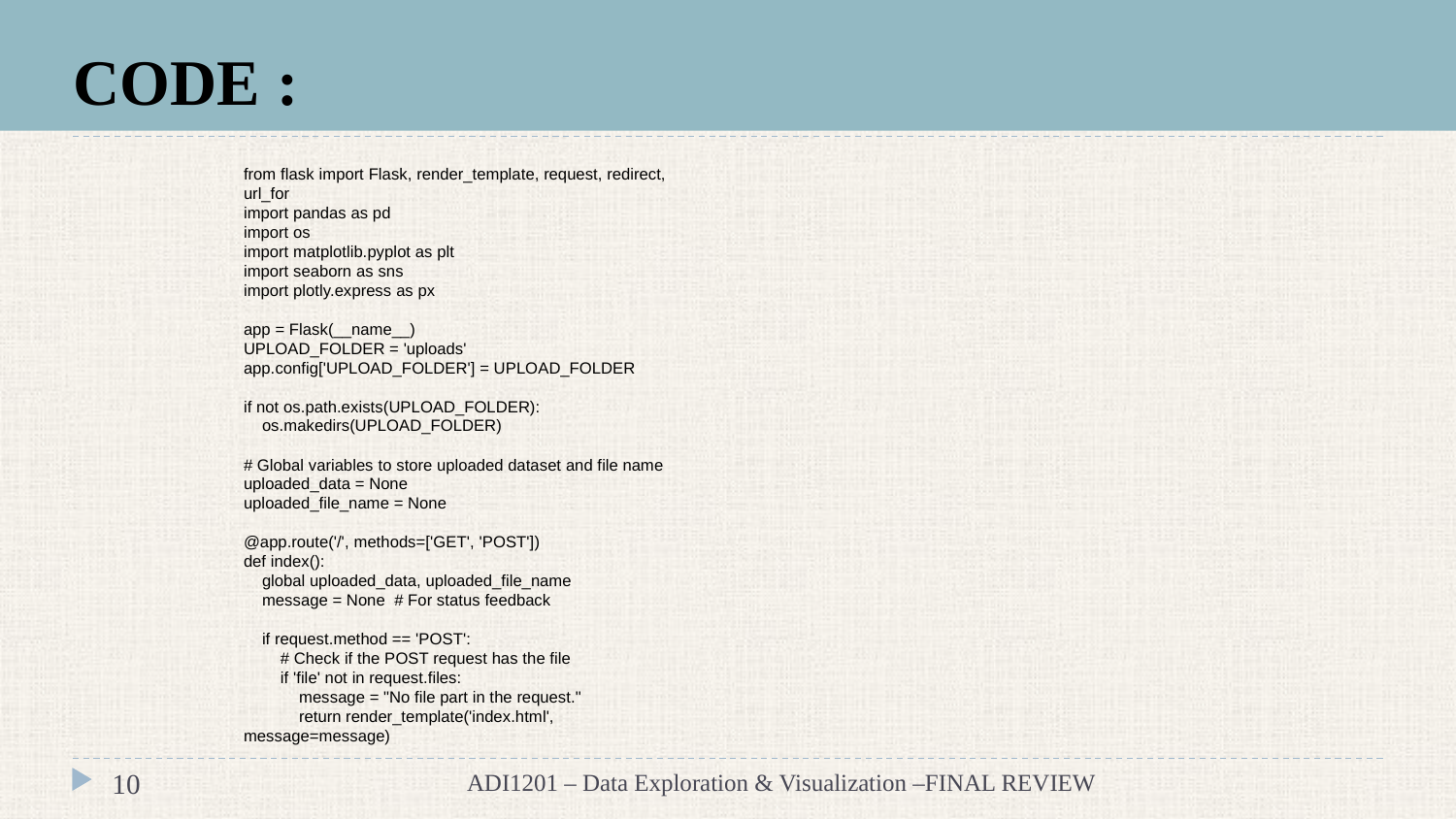

#
CODE :
from flask import Flask, render_template, request, redirect, url_for
import pandas as pd
import os
import matplotlib.pyplot as plt
import seaborn as sns
import plotly.express as px

app = Flask(__name__)
UPLOAD_FOLDER = 'uploads'
app.config['UPLOAD_FOLDER'] = UPLOAD_FOLDER

if not os.path.exists(UPLOAD_FOLDER):
    os.makedirs(UPLOAD_FOLDER)

# Global variables to store uploaded dataset and file name
uploaded_data = None
uploaded_file_name = None

@app.route('/', methods=['GET', 'POST'])
def index():
    global uploaded_data, uploaded_file_name
    message = None  # For status feedback

    if request.method == 'POST':
        # Check if the POST request has the file
        if 'file' not in request.files:
            message = "No file part in the request."
            return render_template('index.html', message=message)

10
ADI1201 – Data Exploration & Visualization –FINAL REVIEW